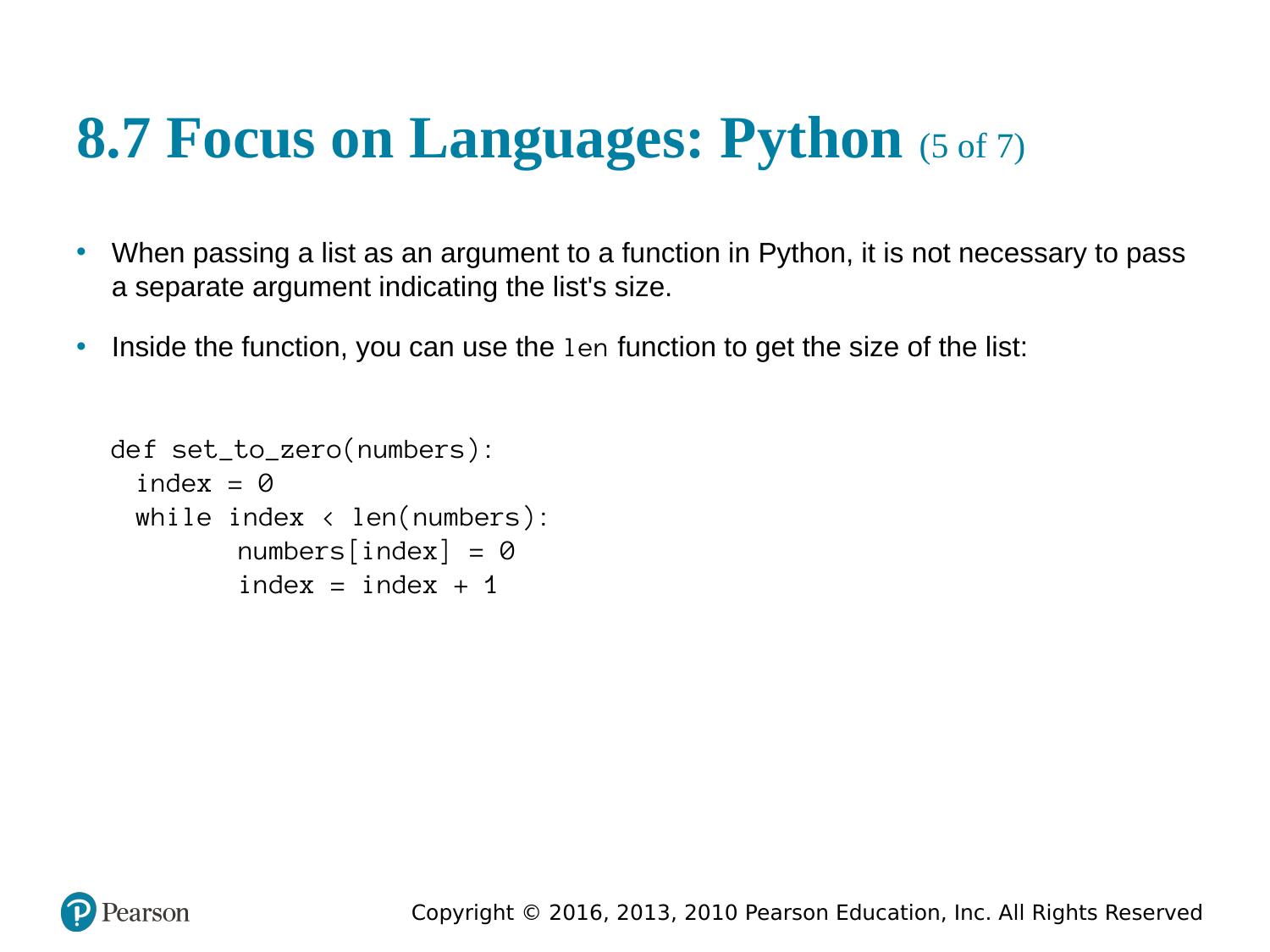

# 8.7 Focus on Languages: Python (5 of 7)
When passing a list as an argument to a function in Python, it is not necessary to pass a separate argument indicating the list's size.
Inside the function, you can use the len function to get the size of the list:
def set_to_zero(numbers):
	index = 0
	while index < len(numbers):
		numbers[index] = 0
		index = index + 1